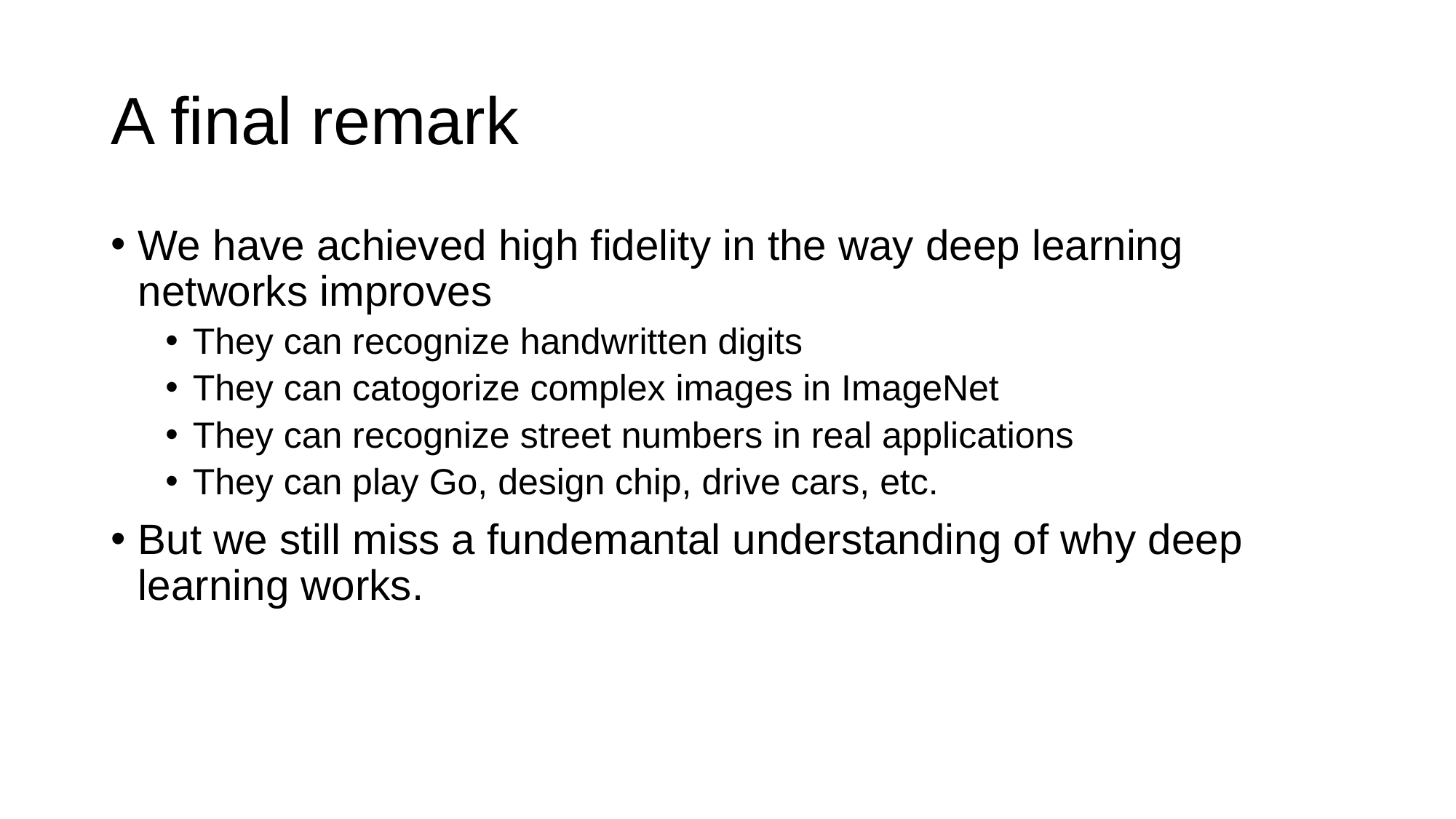

# A final remark
We have achieved high fidelity in the way deep learning networks improves
They can recognize handwritten digits
They can catogorize complex images in ImageNet
They can recognize street numbers in real applications
They can play Go, design chip, drive cars, etc.
But we still miss a fundemantal understanding of why deep learning works.